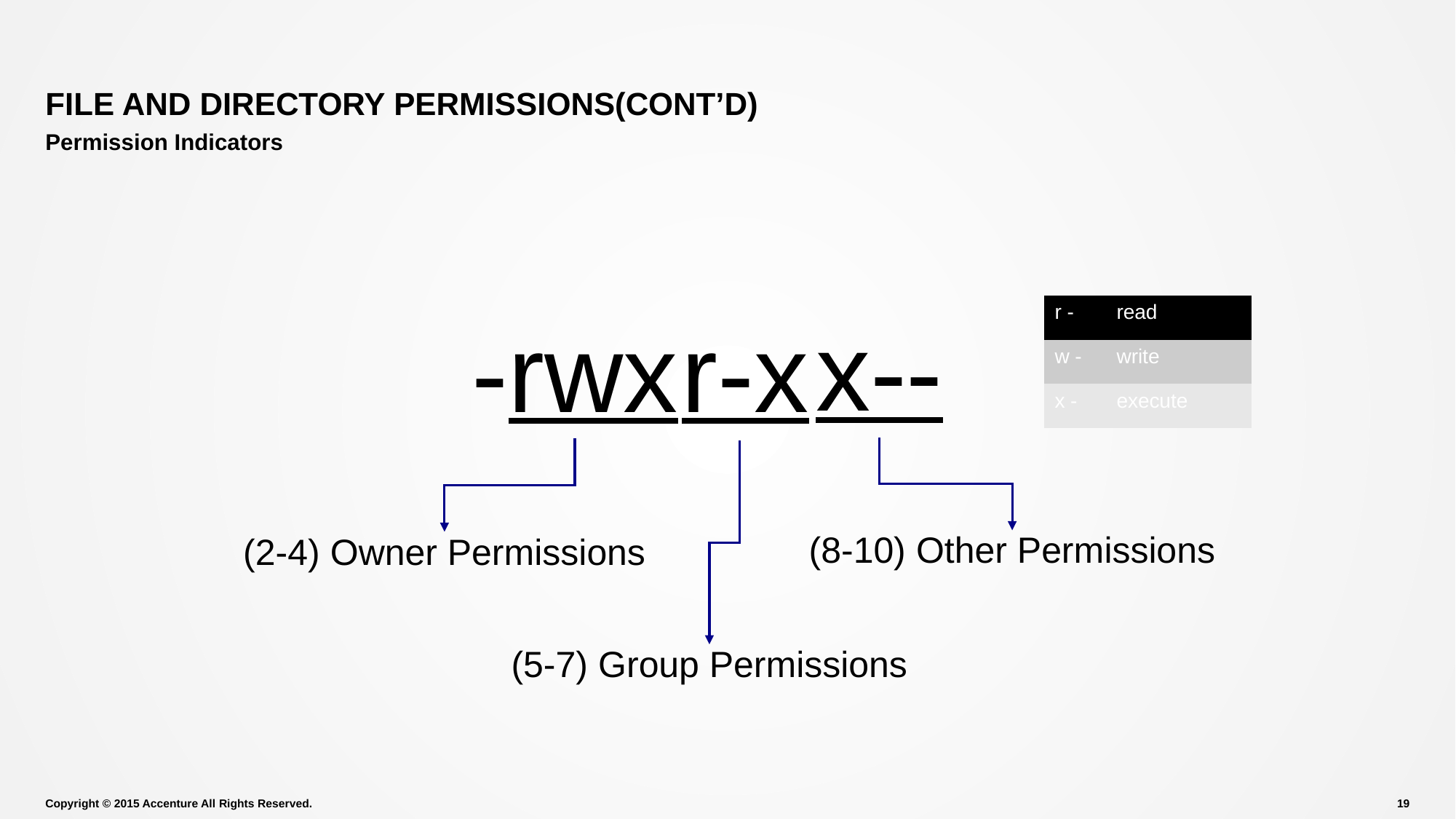

# File and Directory Permissions(Cont’d)
Permission Indicators

| r - | read |
| --- | --- |
| w - | write |
| x - | execute |
x--
r-x
-rwx
(8-10) Other Permissions
(2-4) Owner Permissions
(5-7) Group Permissions
Copyright © 2015 Accenture All Rights Reserved.
19